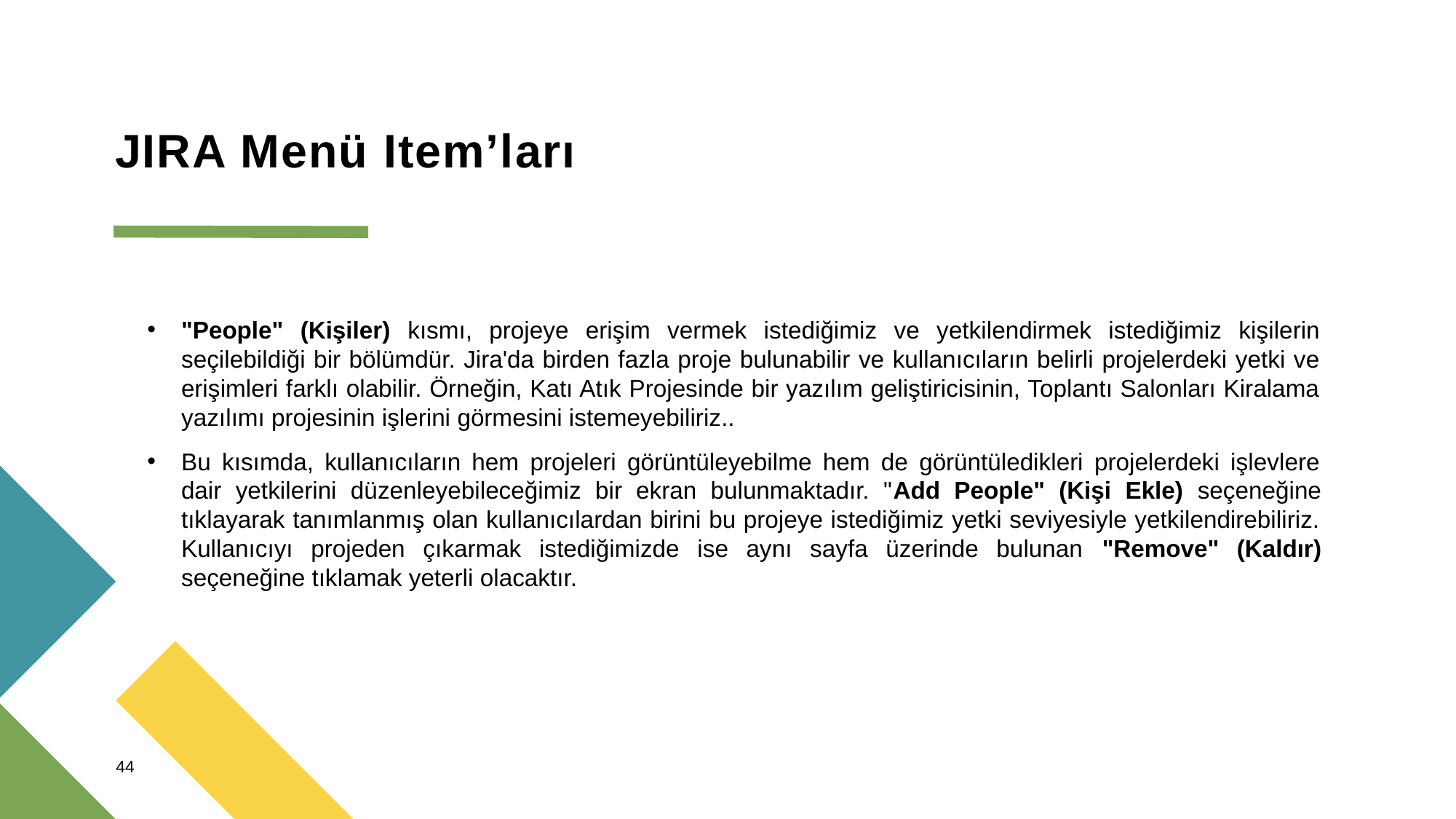

# JIRA Menü Item’ları
"People" (Kişiler) kısmı, projeye erişim vermek istediğimiz ve yetkilendirmek istediğimiz kişilerin seçilebildiği bir bölümdür. Jira'da birden fazla proje bulunabilir ve kullanıcıların belirli projelerdeki yetki ve erişimleri farklı olabilir. Örneğin, Katı Atık Projesinde bir yazılım geliştiricisinin, Toplantı Salonları Kiralama yazılımı projesinin işlerini görmesini istemeyebiliriz..
Bu kısımda, kullanıcıların hem projeleri görüntüleyebilme hem de görüntüledikleri projelerdeki işlevlere dair yetkilerini düzenleyebileceğimiz bir ekran bulunmaktadır. "Add People" (Kişi Ekle) seçeneğine tıklayarak tanımlanmış olan kullanıcılardan birini bu projeye istediğimiz yetki seviyesiyle yetkilendirebiliriz. Kullanıcıyı projeden çıkarmak istediğimizde ise aynı sayfa üzerinde bulunan "Remove" (Kaldır) seçeneğine tıklamak yeterli olacaktır.
44